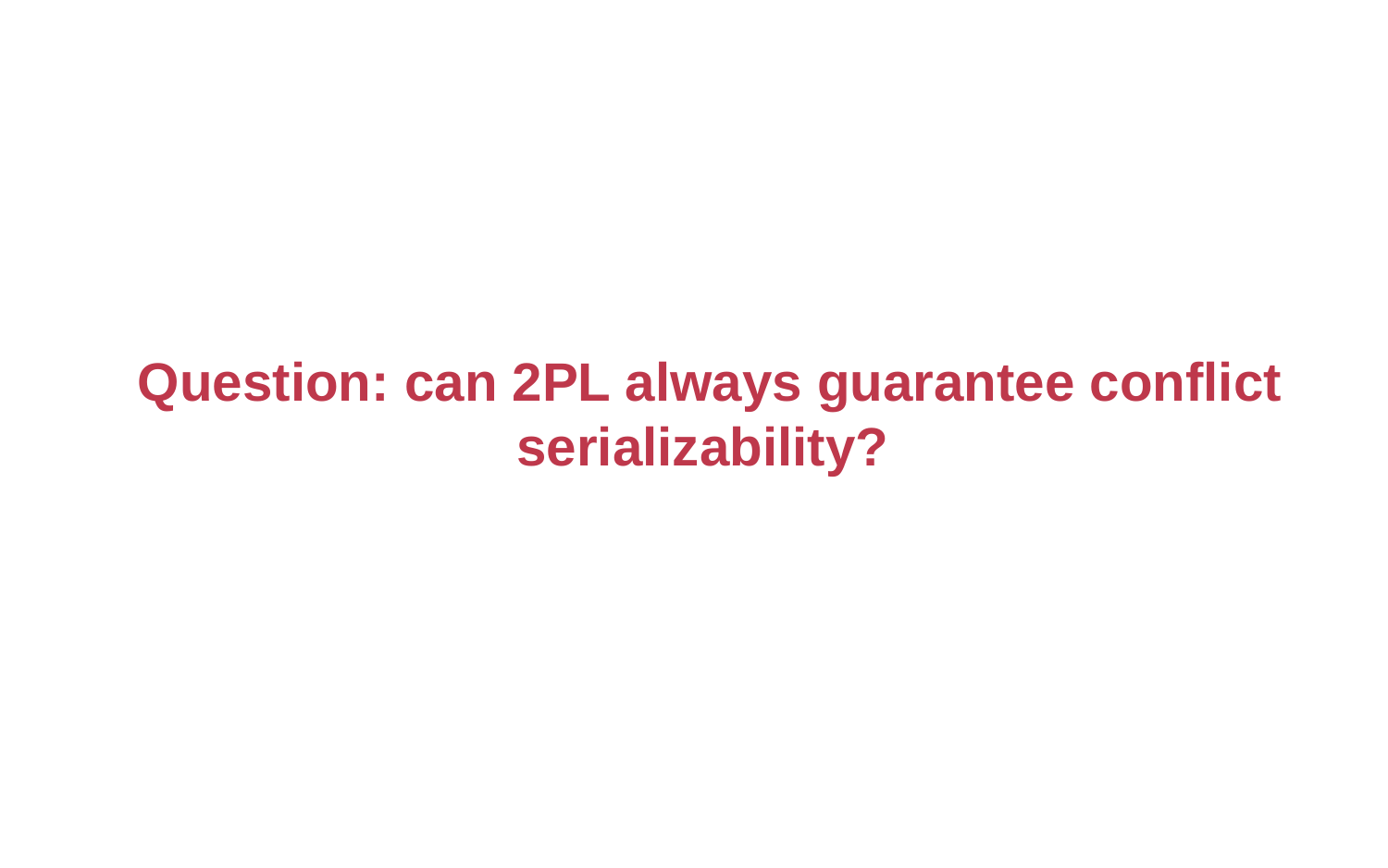

#
Question: can 2PL always guarantee conflict serializability?